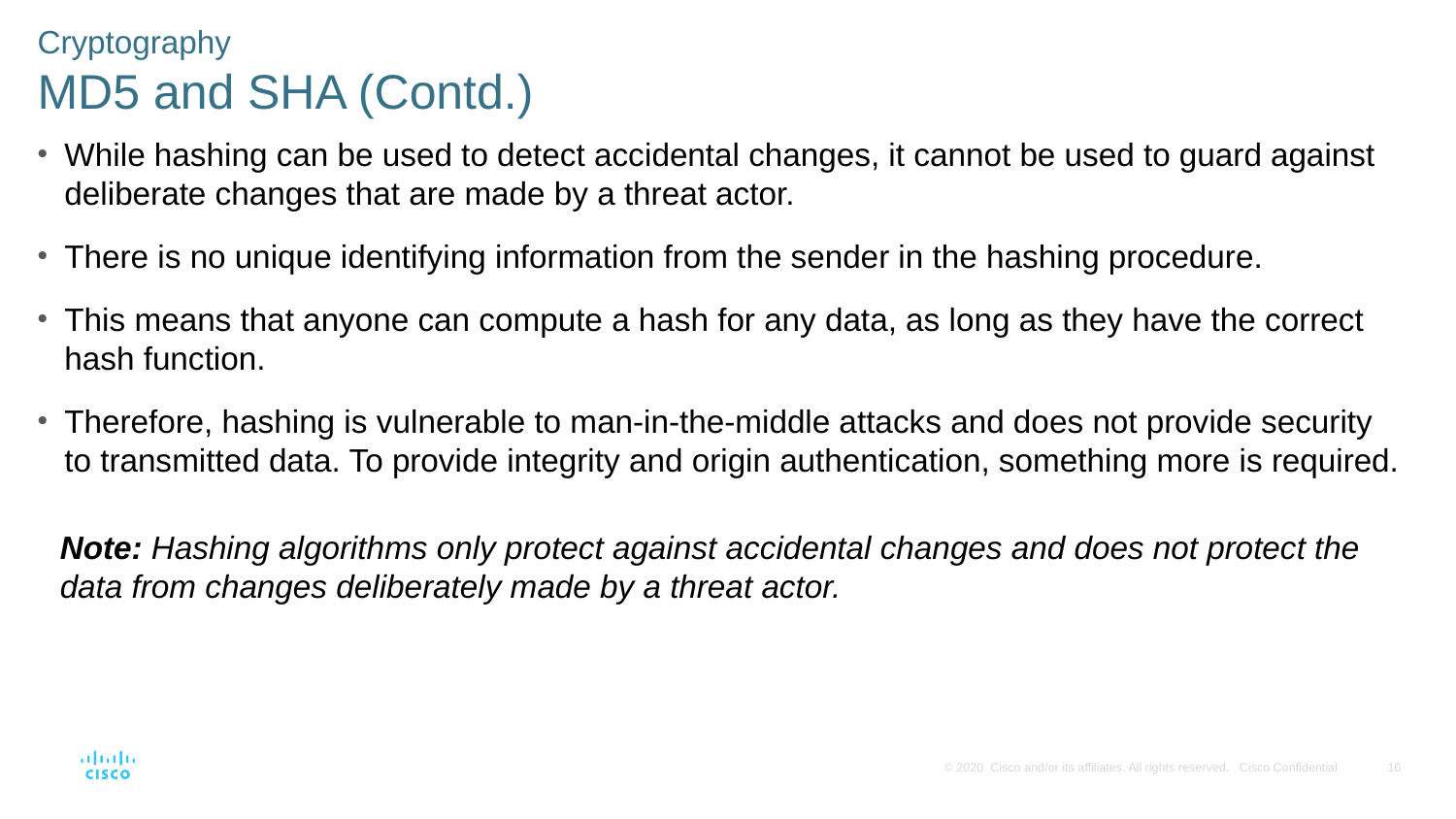

Cryptography
MD5 and SHA (Contd.)
While hashing can be used to detect accidental changes, it cannot be used to guard against deliberate changes that are made by a threat actor.
There is no unique identifying information from the sender in the hashing procedure.
This means that anyone can compute a hash for any data, as long as they have the correct hash function.
Therefore, hashing is vulnerable to man-in-the-middle attacks and does not provide security to transmitted data. To provide integrity and origin authentication, something more is required.
Note: Hashing algorithms only protect against accidental changes and does not protect the data from changes deliberately made by a threat actor.